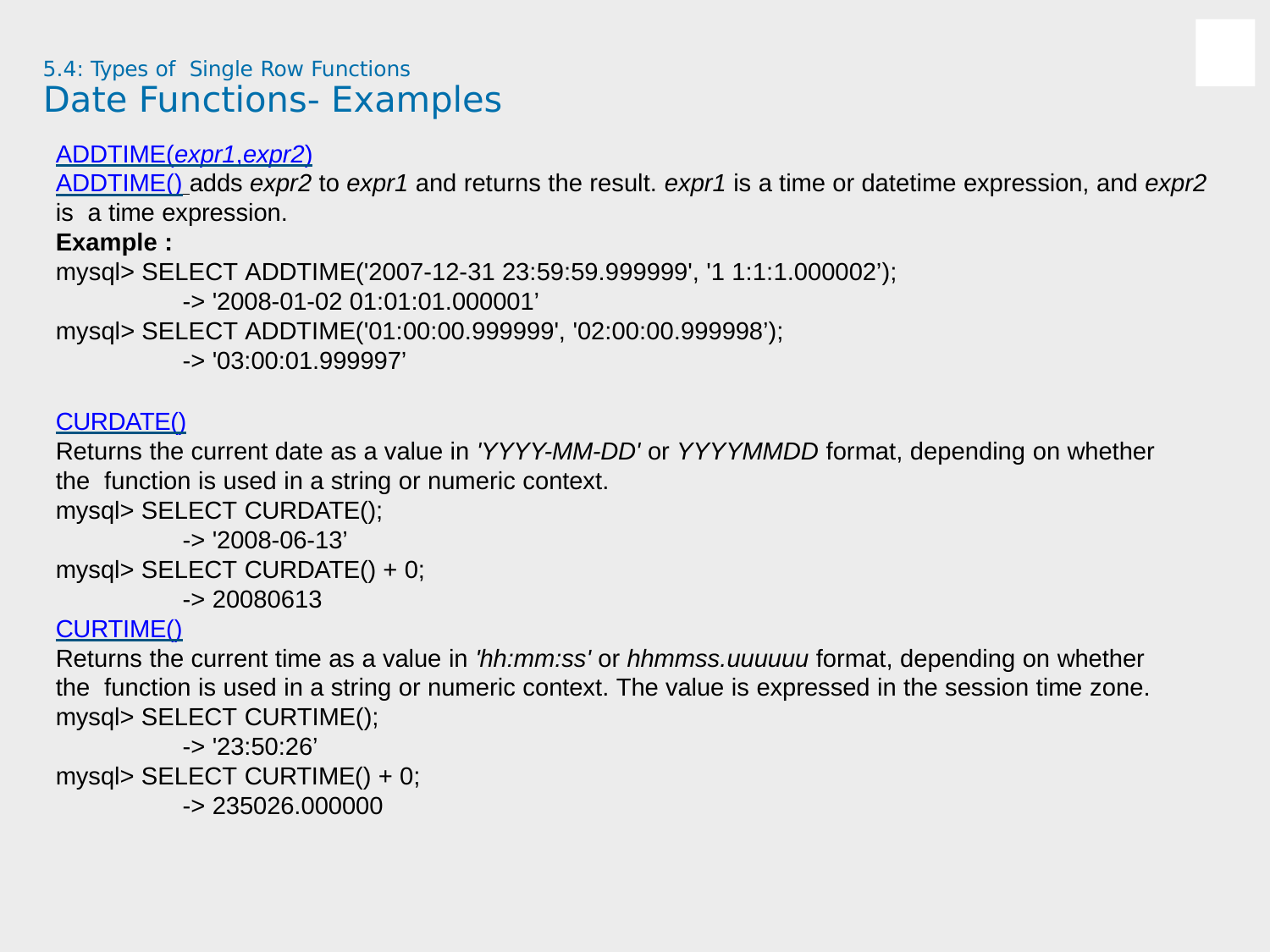

5.4: Types of Single Row Functions
# Date Functions- Examples
ADDTIME(expr1,expr2)
ADDTIME() adds expr2 to expr1 and returns the result. expr1 is a time or datetime expression, and expr2 is  a time expression.
Example :
mysql> SELECT ADDTIME('2007-12-31 23:59:59.999999', '1 1:1:1.000002’);
-> '2008-01-02 01:01:01.000001’
mysql> SELECT ADDTIME('01:00:00.999999', '02:00:00.999998’);
-> '03:00:01.999997’

CURDATE()
Returns the current date as a value in 'YYYY-MM-DD' or YYYYMMDD format, depending on whether the  function is used in a string or numeric context.
mysql> SELECT CURDATE();
-> '2008-06-13’
mysql> SELECT CURDATE() + 0;
-> 20080613
CURTIME()
Returns the current time as a value in 'hh:mm:ss' or hhmmss.uuuuuu format, depending on whether the  function is used in a string or numeric context. The value is expressed in the session time zone.
mysql> SELECT CURTIME();
-> '23:50:26’
mysql> SELECT CURTIME() + 0;
-> 235026.000000